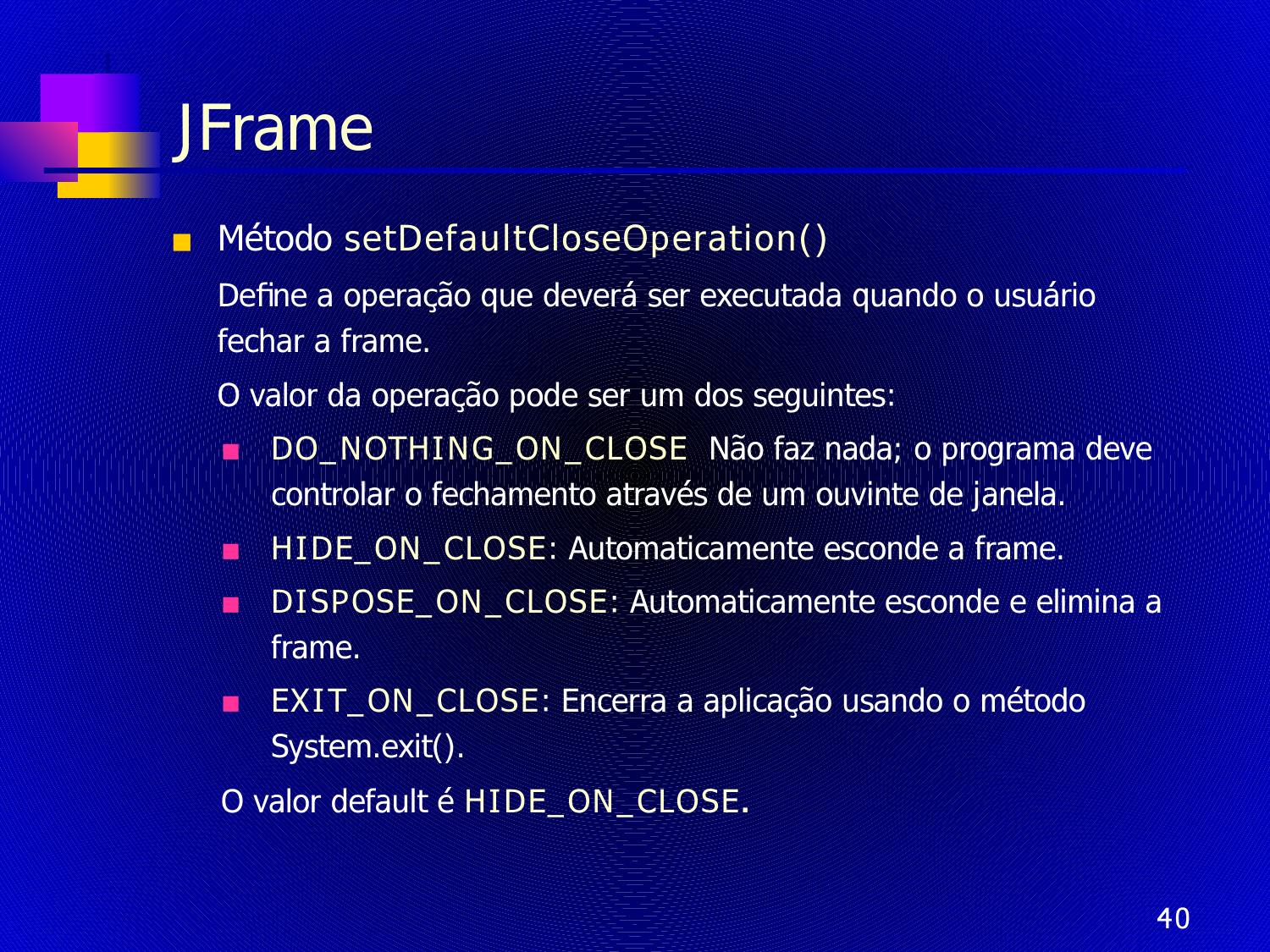

JFrame
Método setDefaultCloseOperation()
	Define a operação que deverá ser executada quando o usuário fechar a frame.
	O valor da operação pode ser um dos seguintes:
DO_NOTHING_ON_CLOSE  Não faz nada; o programa deve controlar o fechamento através de um ouvinte de janela.
HIDE_ON_CLOSE: Automaticamente esconde a frame.
DISPOSE_ON_CLOSE: Automaticamente esconde e elimina a frame.
EXIT_ON_CLOSE: Encerra a aplicação usando o método System.exit().
O valor default é HIDE_ON_CLOSE.
40